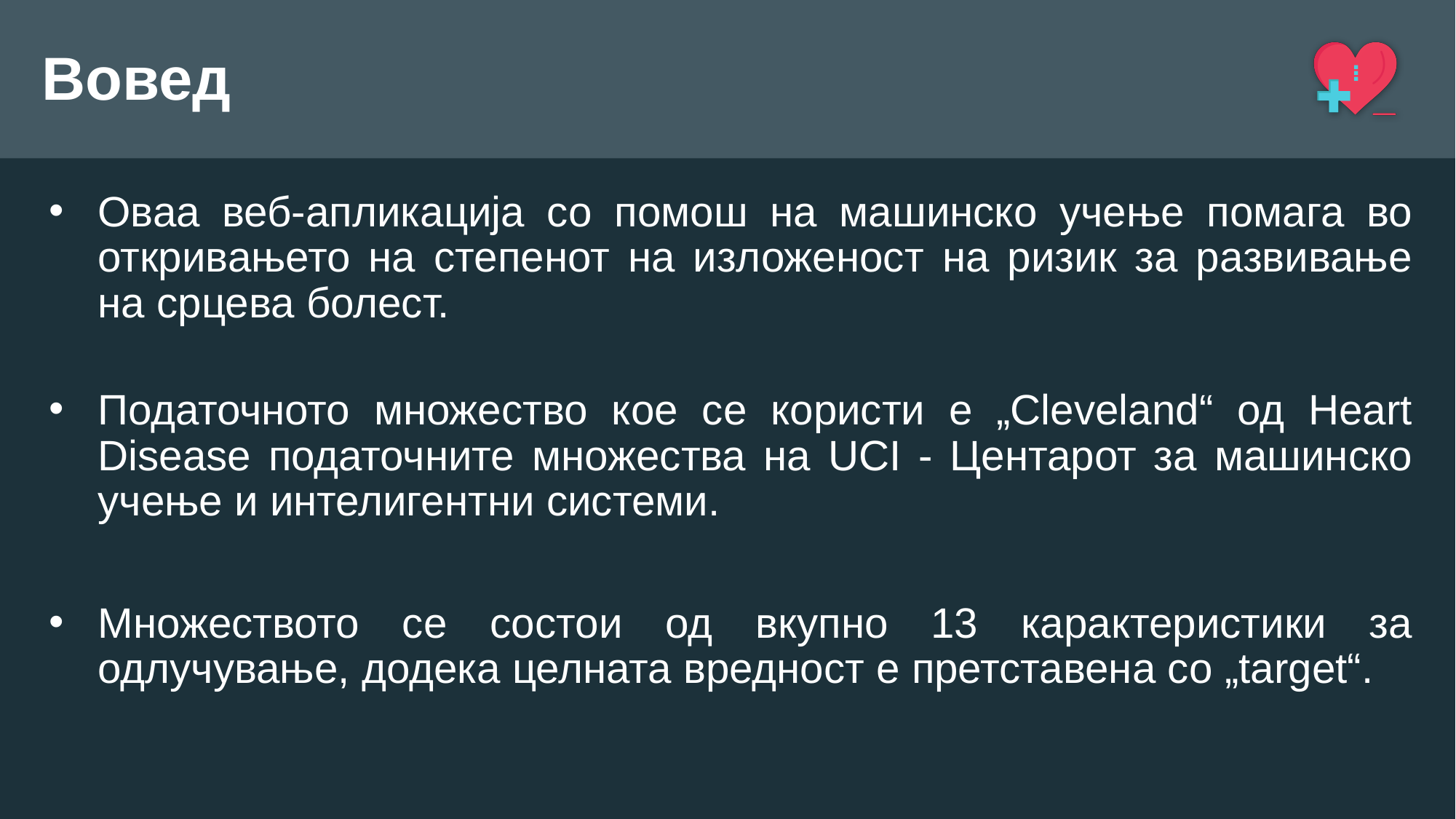

# Вовед
Оваа веб-апликација со помош на машинско учење помага во откривањето на степенот на изложеност на ризик за развивање на срцева болест.

Податочното множество кое се користи е „Cleveland“ од Heart Disease податочните множества на UCI - Центарот за машинско учење и интелигентни системи.

Множеството се состои од вкупно 13 карактеристики за одлучување, додека целната вредност е претставена со „target“.